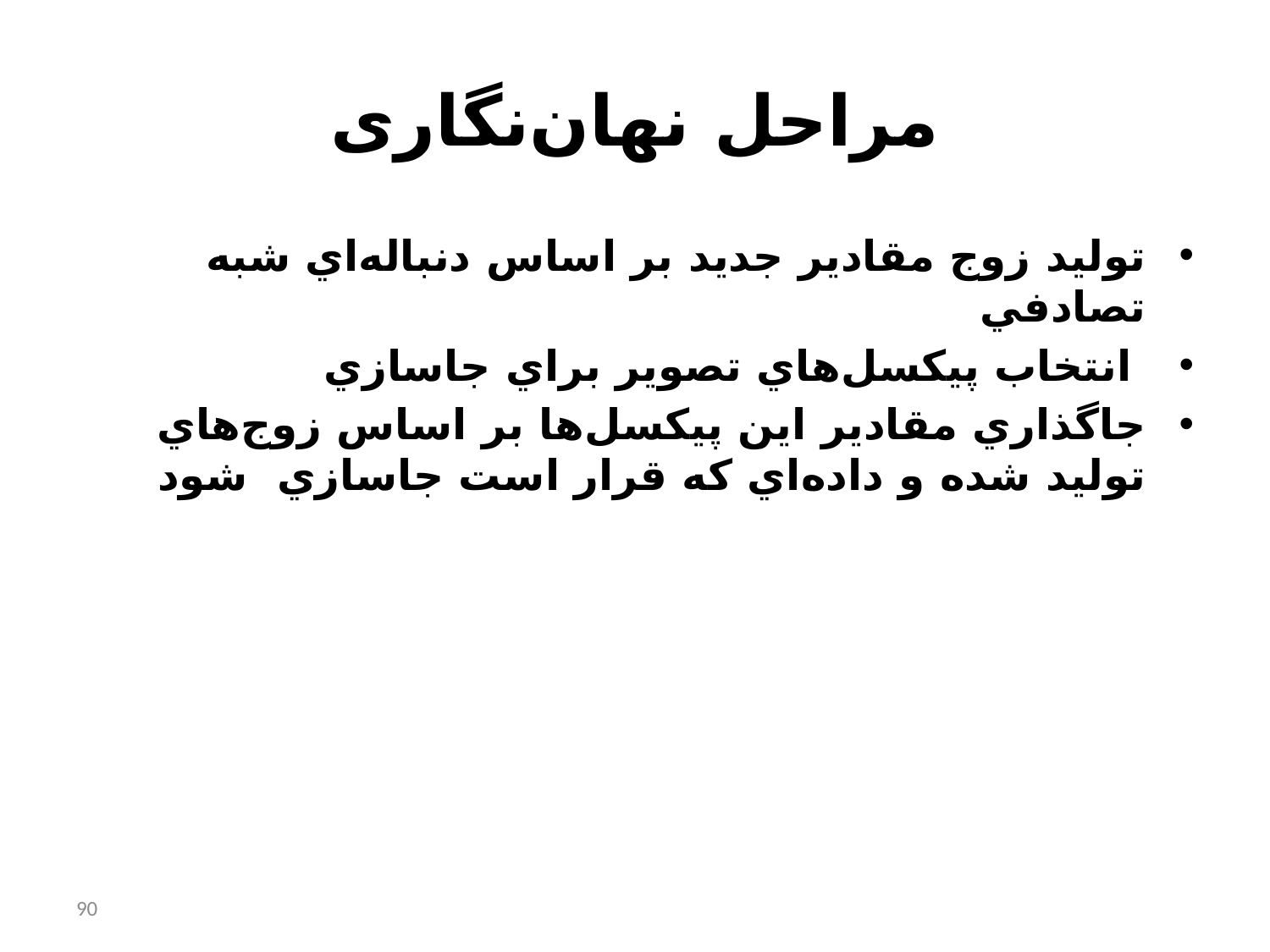

# مراحل نهان‌نگاری
توليد زوج مقادير جديد بر اساس دنباله‌اي شبه تصادفي
 انتخاب پيكسل‌هاي تصوير براي جاسازي
جاگذاري مقادير اين پيكسل‌ها بر اساس زوج‌هاي توليد شده و داده‌اي كه قرار است جاسازي  شود
90